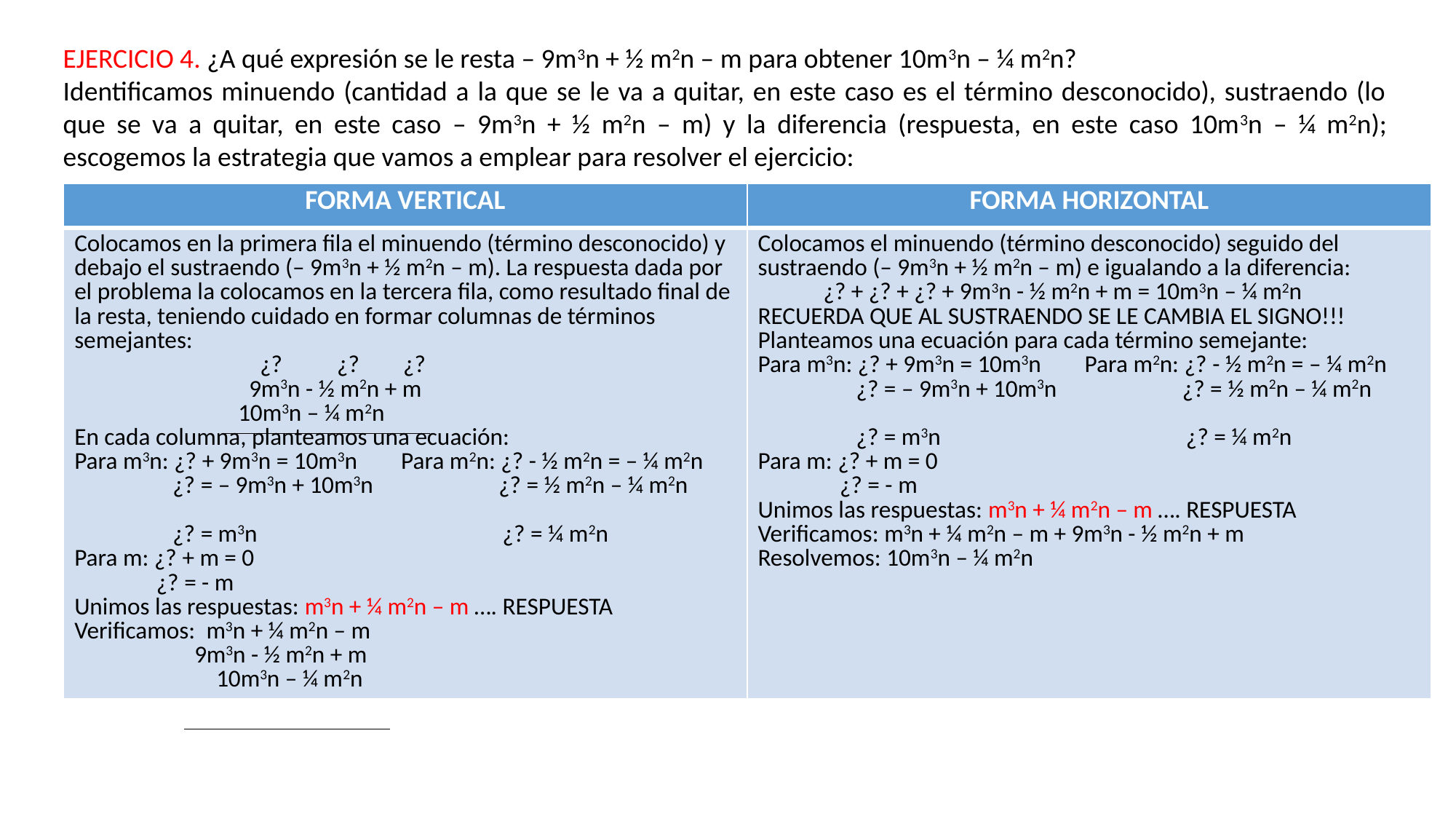

EJERCICIO 4. ¿A qué expresión se le resta – 9m3n + ½ m2n – m para obtener 10m3n – ¼ m2n?
Identificamos minuendo (cantidad a la que se le va a quitar, en este caso es el término desconocido), sustraendo (lo que se va a quitar, en este caso – 9m3n + ½ m2n – m) y la diferencia (respuesta, en este caso 10m3n – ¼ m2n); escogemos la estrategia que vamos a emplear para resolver el ejercicio:
| FORMA VERTICAL | FORMA HORIZONTAL |
| --- | --- |
| Colocamos en la primera fila el minuendo (término desconocido) y debajo el sustraendo (– 9m3n + ½ m2n – m). La respuesta dada por el problema la colocamos en la tercera fila, como resultado final de la resta, teniendo cuidado en formar columnas de términos semejantes: ¿? ¿? ¿? 9m3n - ½ m2n + m 10m3n – ¼ m2n En cada columna, planteamos una ecuación: Para m3n: ¿? + 9m3n = 10m3n Para m2n: ¿? - ½ m2n = – ¼ m2n ¿? = – 9m3n + 10m3n ¿? = ½ m2n – ¼ m2n ¿? = m3n ¿? = ¼ m2n Para m: ¿? + m = 0 ¿? = - m Unimos las respuestas: m3n + ¼ m2n – m …. RESPUESTA Verificamos: m3n + ¼ m2n – m 9m3n - ½ m2n + m 10m3n – ¼ m2n | Colocamos el minuendo (término desconocido) seguido del sustraendo (– 9m3n + ½ m2n – m) e igualando a la diferencia: ¿? + ¿? + ¿? + 9m3n - ½ m2n + m = 10m3n – ¼ m2n RECUERDA QUE AL SUSTRAENDO SE LE CAMBIA EL SIGNO!!! Planteamos una ecuación para cada término semejante: Para m3n: ¿? + 9m3n = 10m3n Para m2n: ¿? - ½ m2n = – ¼ m2n ¿? = – 9m3n + 10m3n ¿? = ½ m2n – ¼ m2n ¿? = m3n ¿? = ¼ m2n Para m: ¿? + m = 0 ¿? = - m Unimos las respuestas: m3n + ¼ m2n – m …. RESPUESTA Verificamos: m3n + ¼ m2n – m + 9m3n - ½ m2n + m Resolvemos: 10m3n – ¼ m2n |